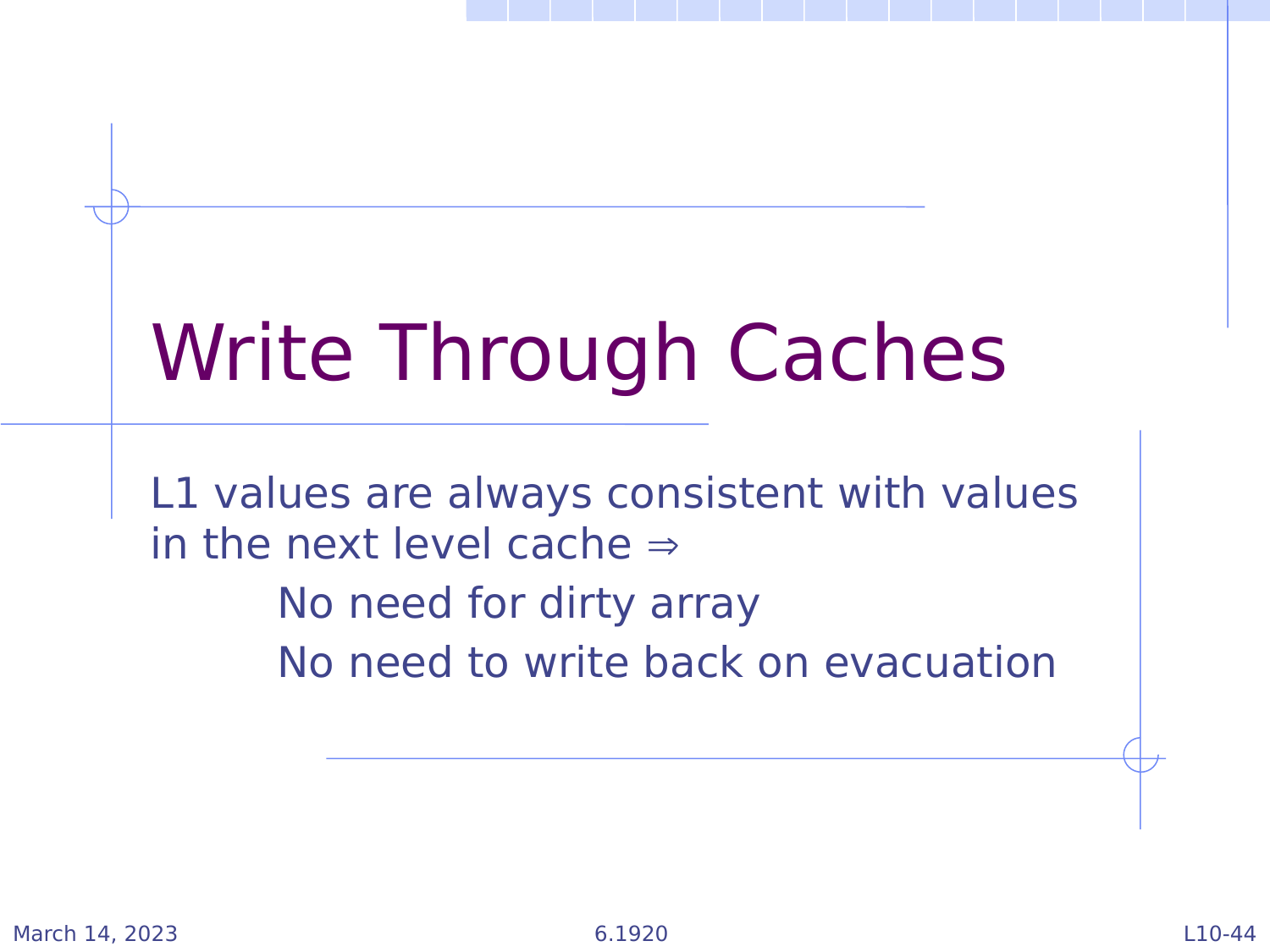

# Write Through Caches
L1 values are always consistent with values in the next level cache ⇒
	No need for dirty array
	No need to write back on evacuation
March 14, 2023
6.1920
L10-44